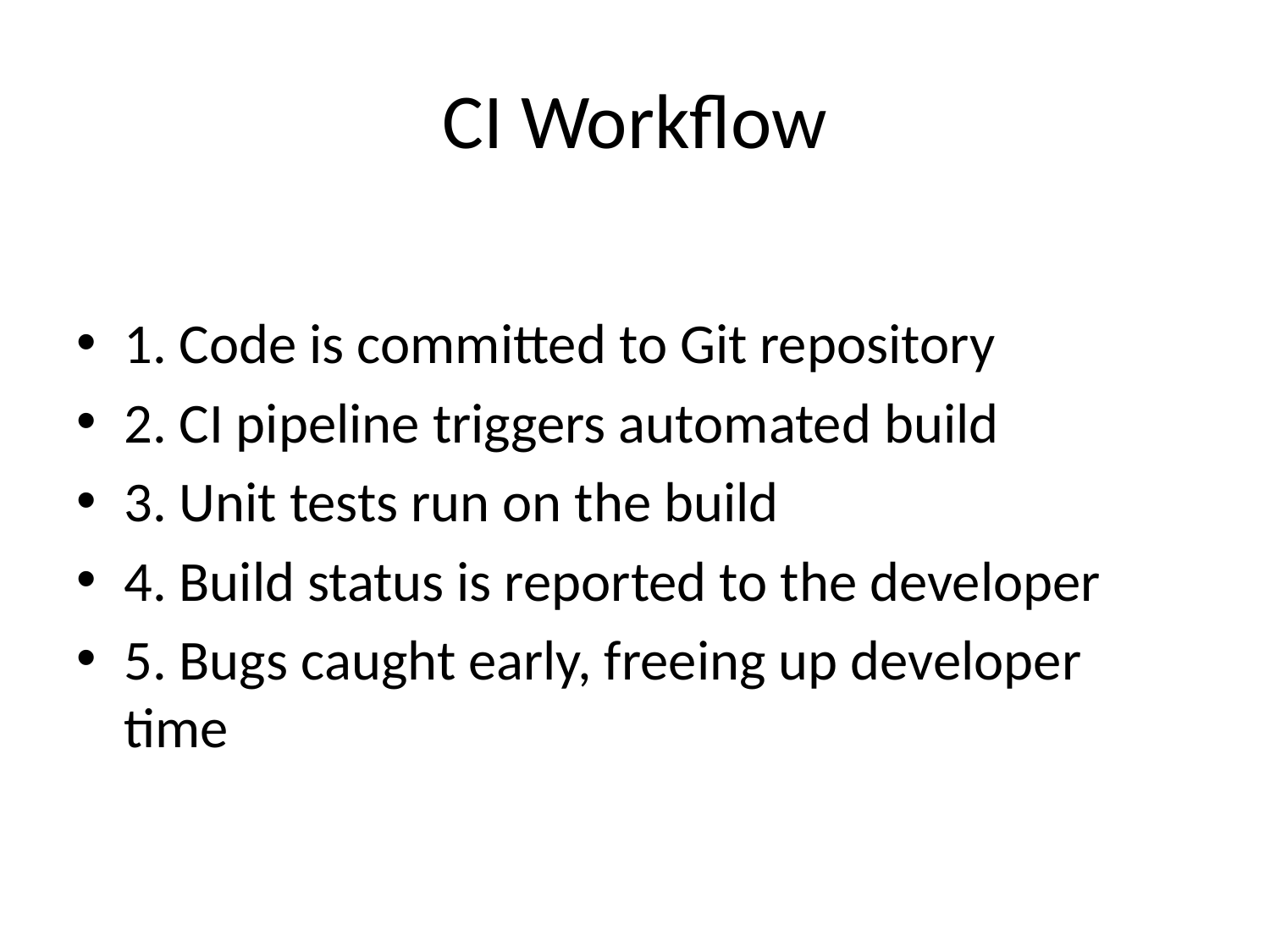

# CI Workflow

1. Code is committed to Git repository
2. CI pipeline triggers automated build
3. Unit tests run on the build
4. Build status is reported to the developer
5. Bugs caught early, freeing up developer time